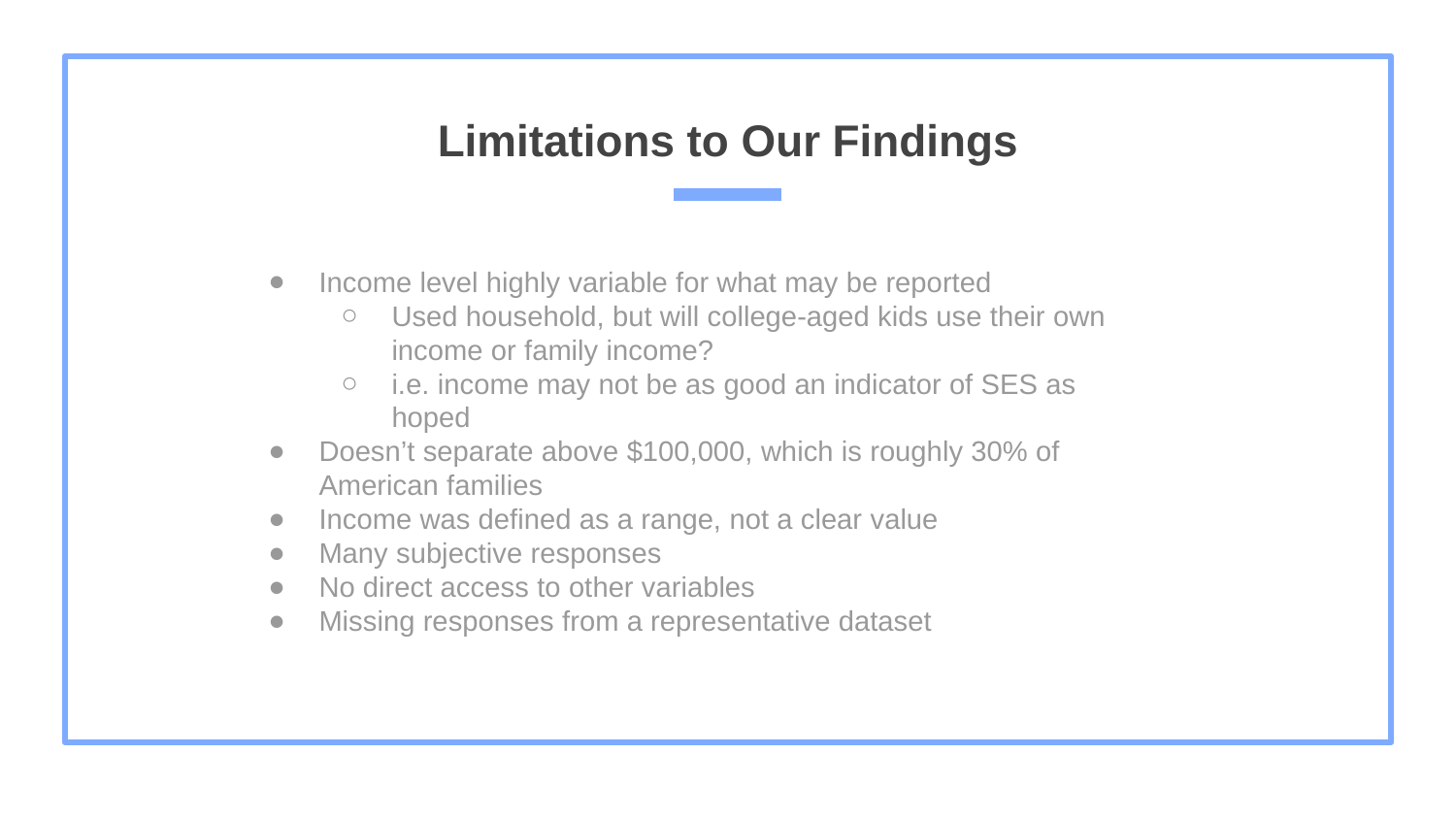

# Limitations to Our Findings
Income level highly variable for what may be reported
Used household, but will college-aged kids use their own income or family income?
i.e. income may not be as good an indicator of SES as hoped
Doesn’t separate above $100,000, which is roughly 30% of American families
Income was defined as a range, not a clear value
Many subjective responses
No direct access to other variables
Missing responses from a representative dataset